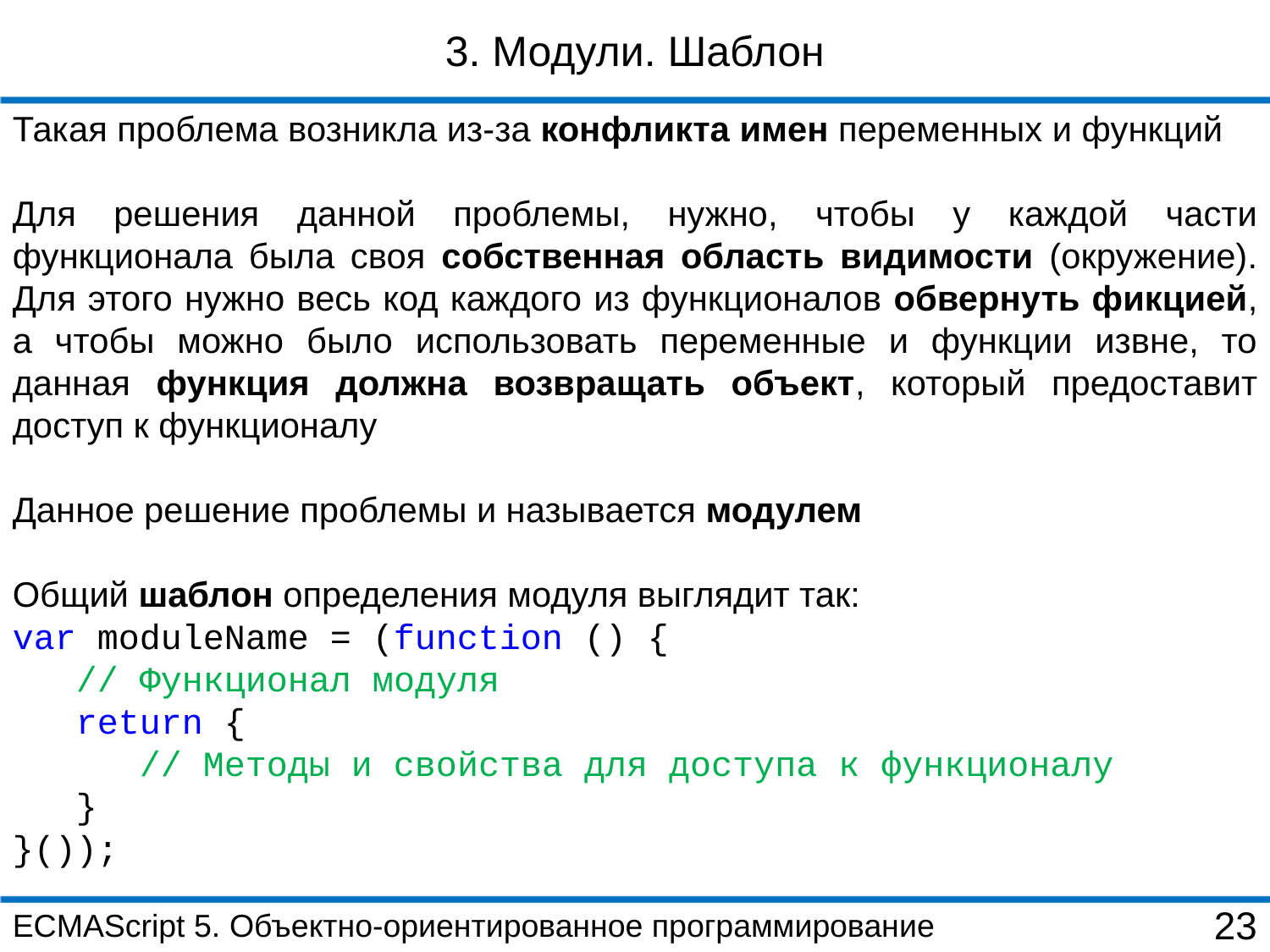

3. Модули. Шаблон
Такая проблема возникла из-за конфликта имен переменных и функций

Для решения данной проблемы, нужно, чтобы у каждой части функционала была своя собственная область видимости (окружение). Для этого нужно весь код каждого из функционалов обвернуть фикцией, а чтобы можно было использовать переменные и функции извне, то данная функция должна возвращать объект, который предоставит доступ к функционалу

Данное решение проблемы и называется модулем

Общий шаблон определения модуля выглядит так:
var moduleName = (function () {
   // Функционал модуля
   return {
      // Методы и свойства для доступа к функционалу
   }
}());
ECMAScript 5. Объектно-ориентированное программирование
23